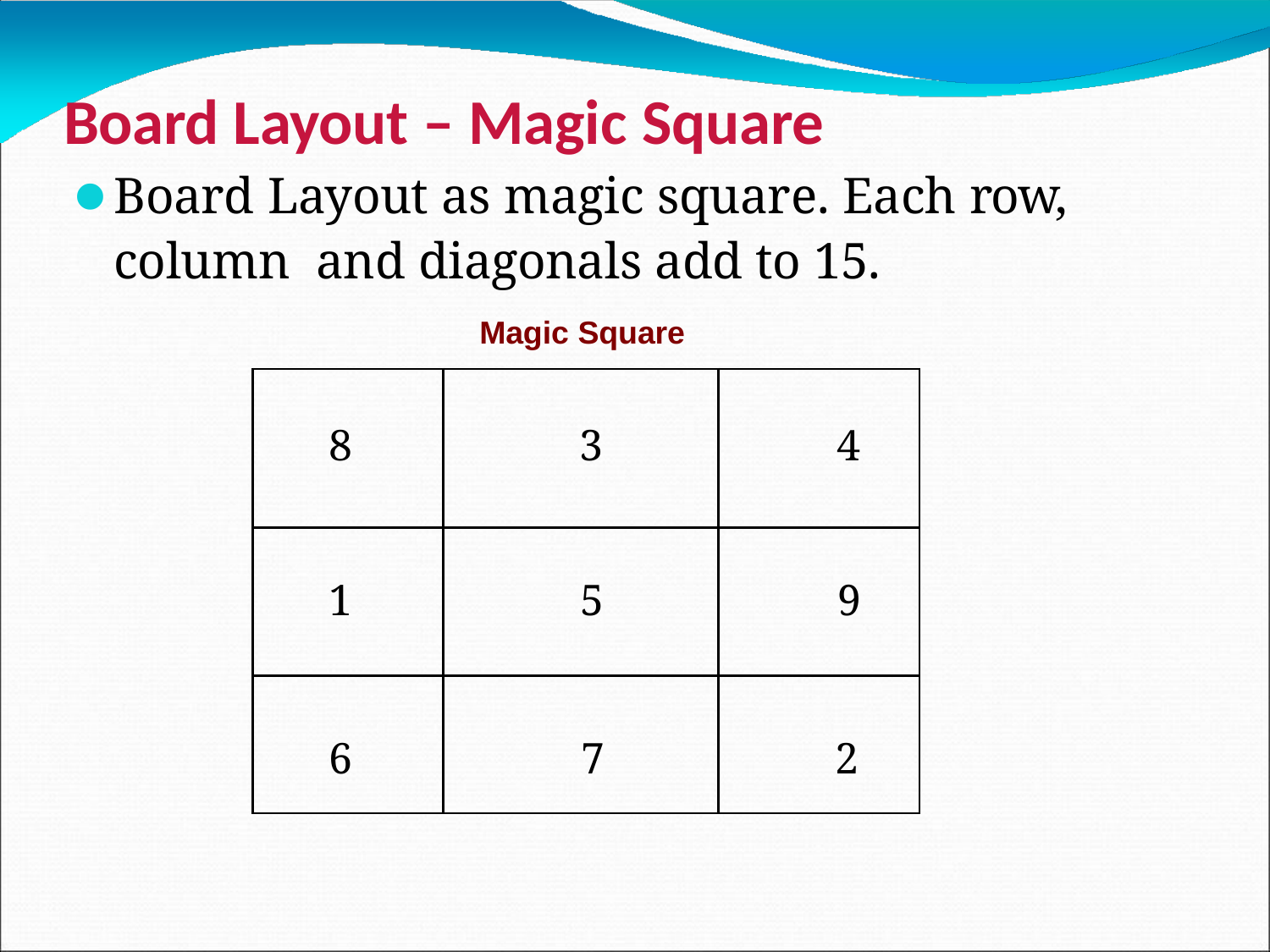

# Board Layout – Magic Square
Board Layout as magic square. Each row, column  and diagonals add to 15.
Magic Square
| 8 | 3 | 4 |
| --- | --- | --- |
| 1 | 5 | 9 |
| 6 | 7 | 2 |